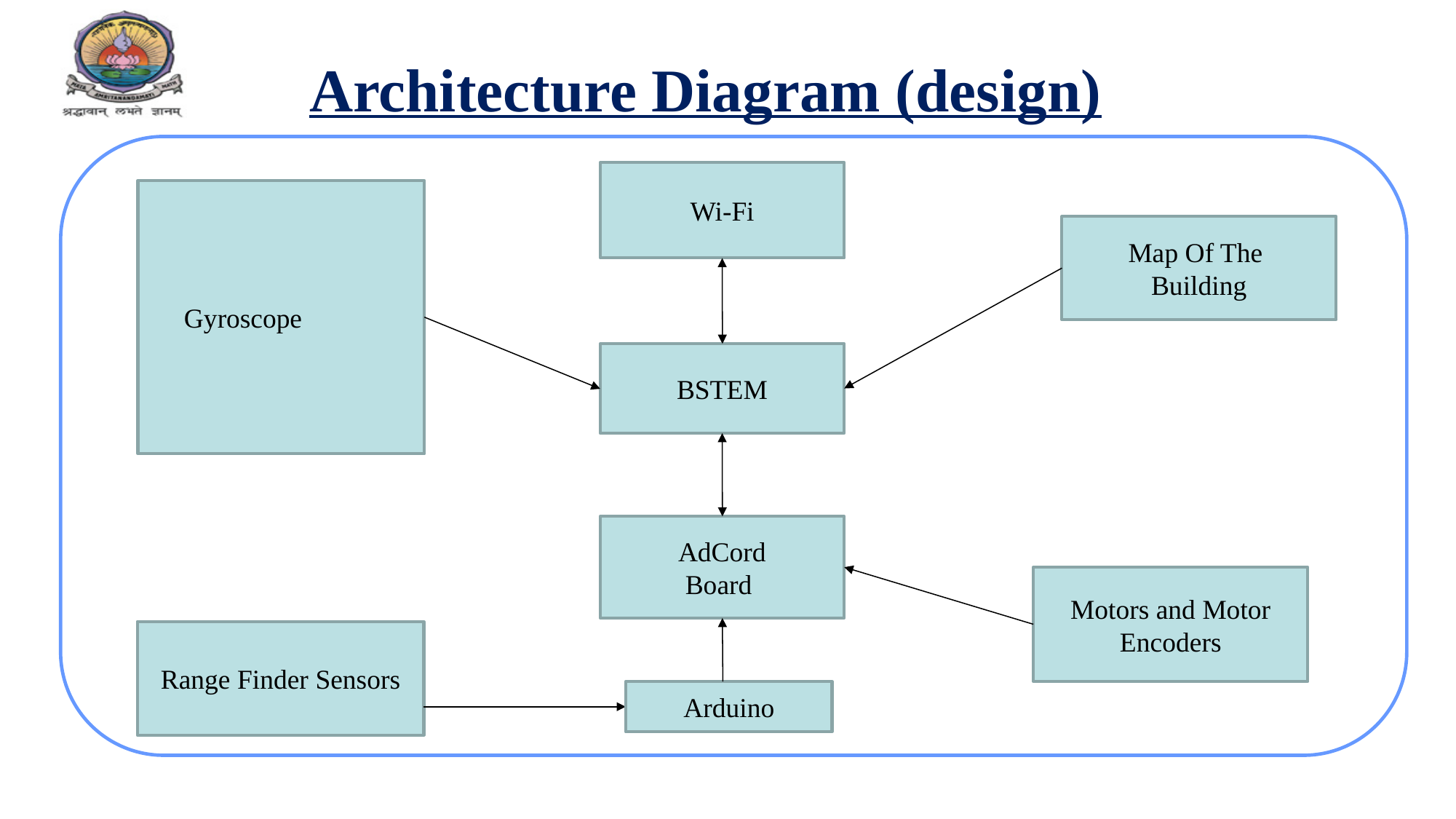

8
Architecture Diagram (design)
Wi-Fi

Gyroscope

Map Of The
Building
BSTEM
AdCord
Board
Motors and Motor Encoders
Range Finder Sensors
Arduino